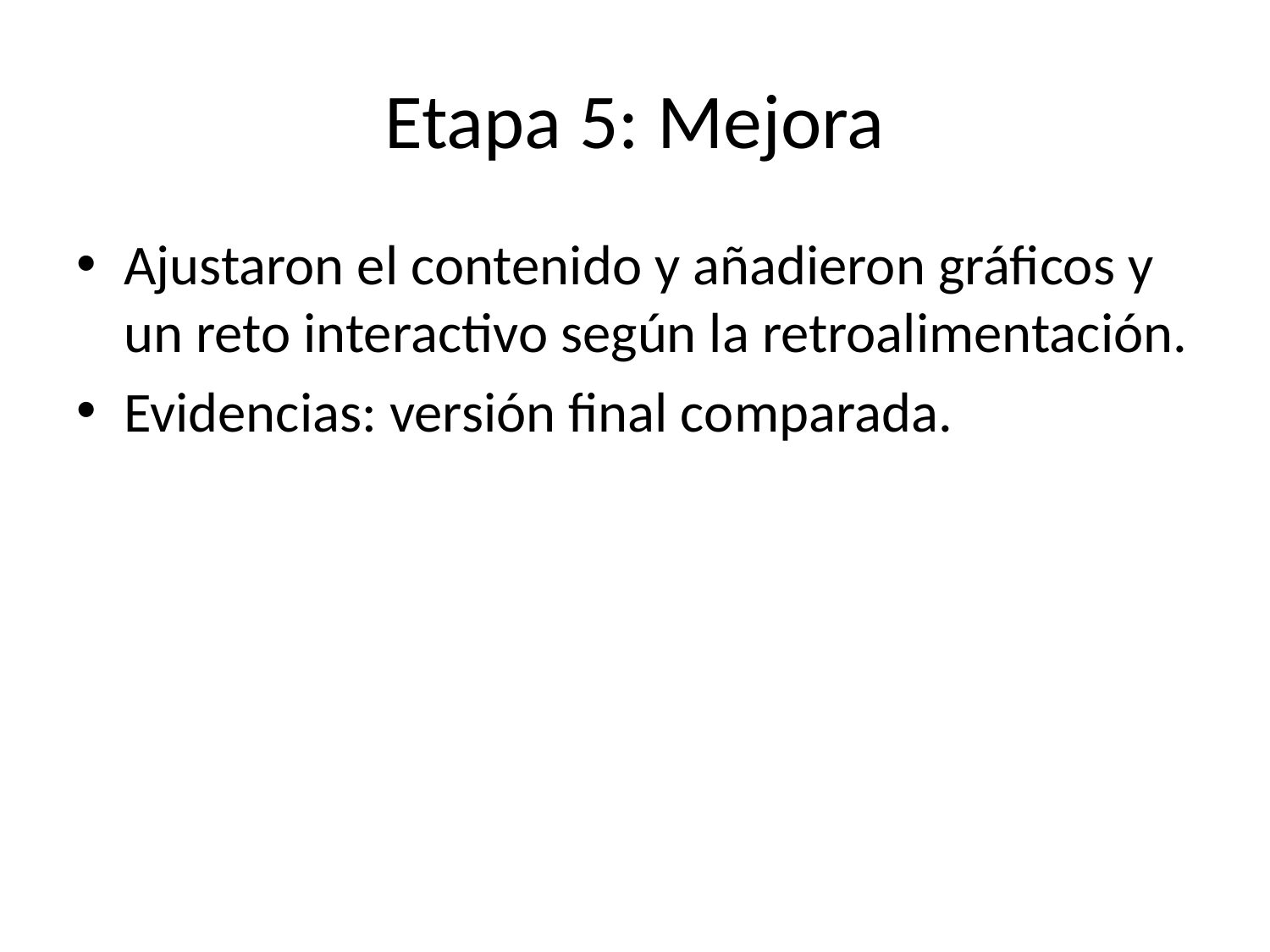

# Etapa 5: Mejora
Ajustaron el contenido y añadieron gráficos y un reto interactivo según la retroalimentación.
Evidencias: versión final comparada.